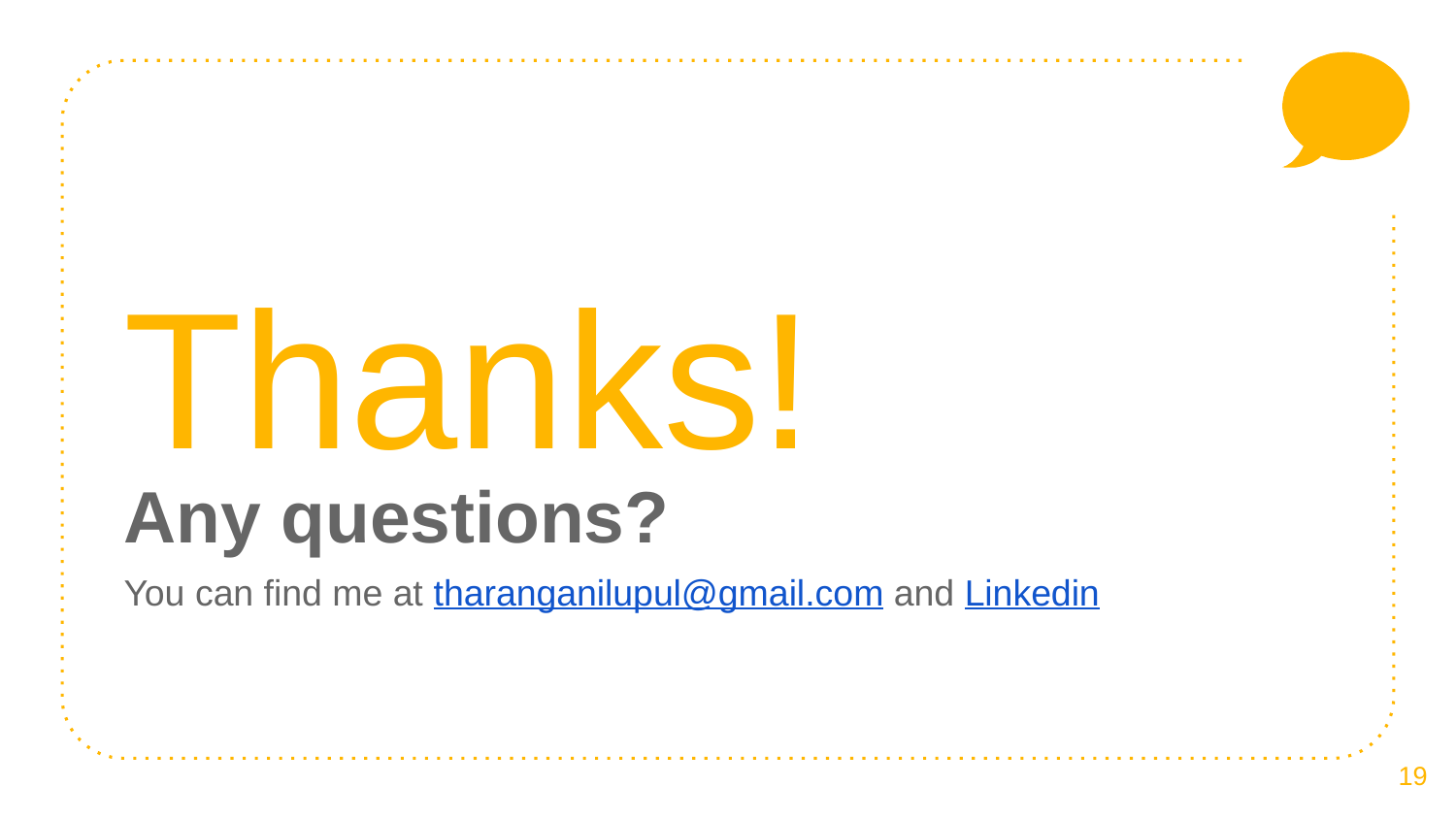

Thanks!
Any questions?
You can find me at tharanganilupul@gmail.com and Linkedin
19